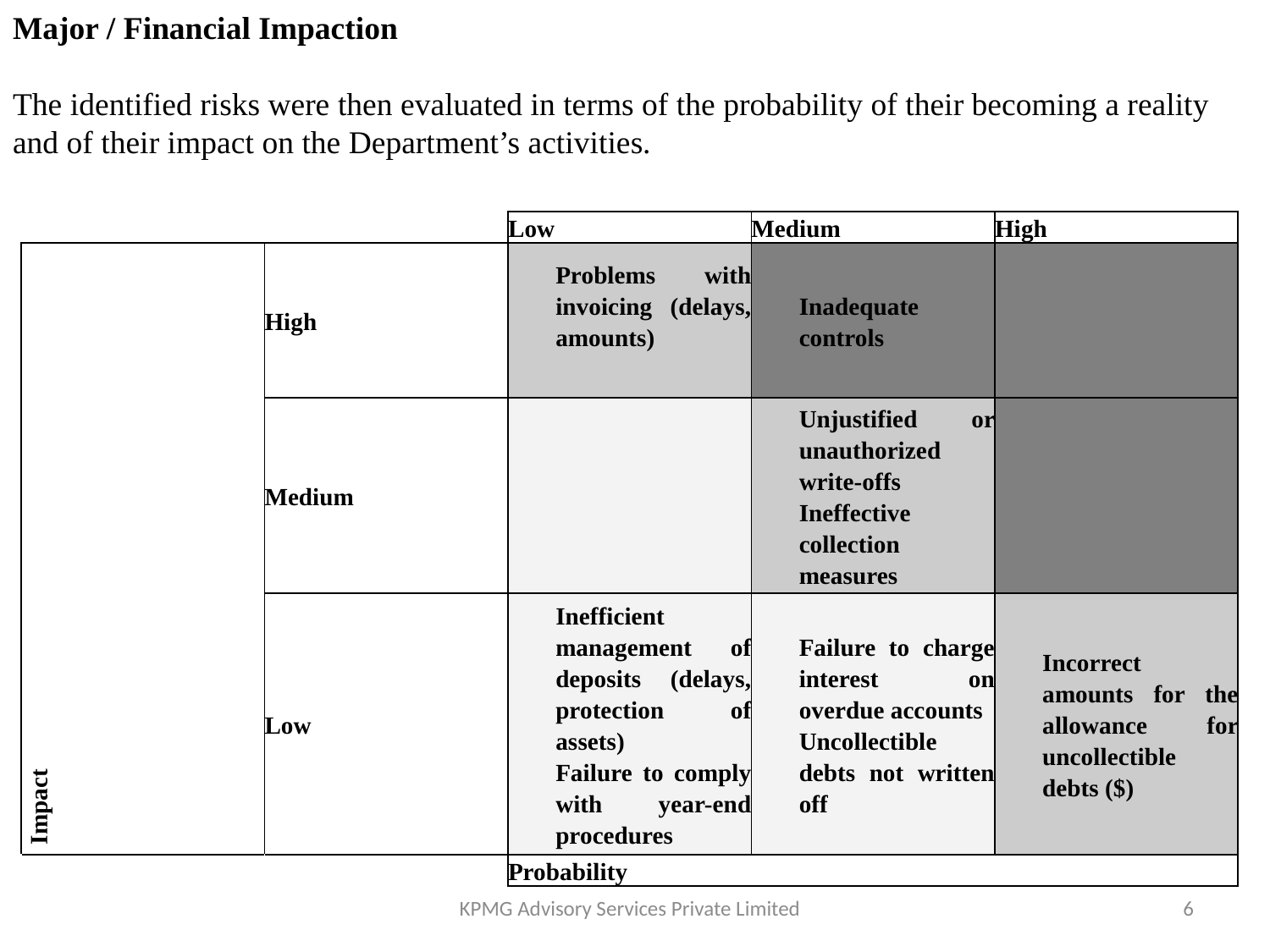

Major / Financial Impaction

The identified risks were then evaluated in terms of the probability of their becoming a reality and of their impact on the Department’s activities.

|  |  | Low | Medium | High |
| --- | --- | --- | --- | --- |
| Impact | High | Problems with invoicing (delays, amounts) | Inadequate controls |  |
|  | Medium |  | Unjustified or unauthorized write-offs Ineffective collection measures |  |
|  | Low | Inefficient management of deposits (delays, protection of assets) Failure to comply with year-end procedures | Failure to charge interest on overdue accounts Uncollectible debts not written off | Incorrect amounts for the allowance for uncollectible debts ($) |
|  |  | Probability |  |  |
KPMG Advisory Services Private Limited
6